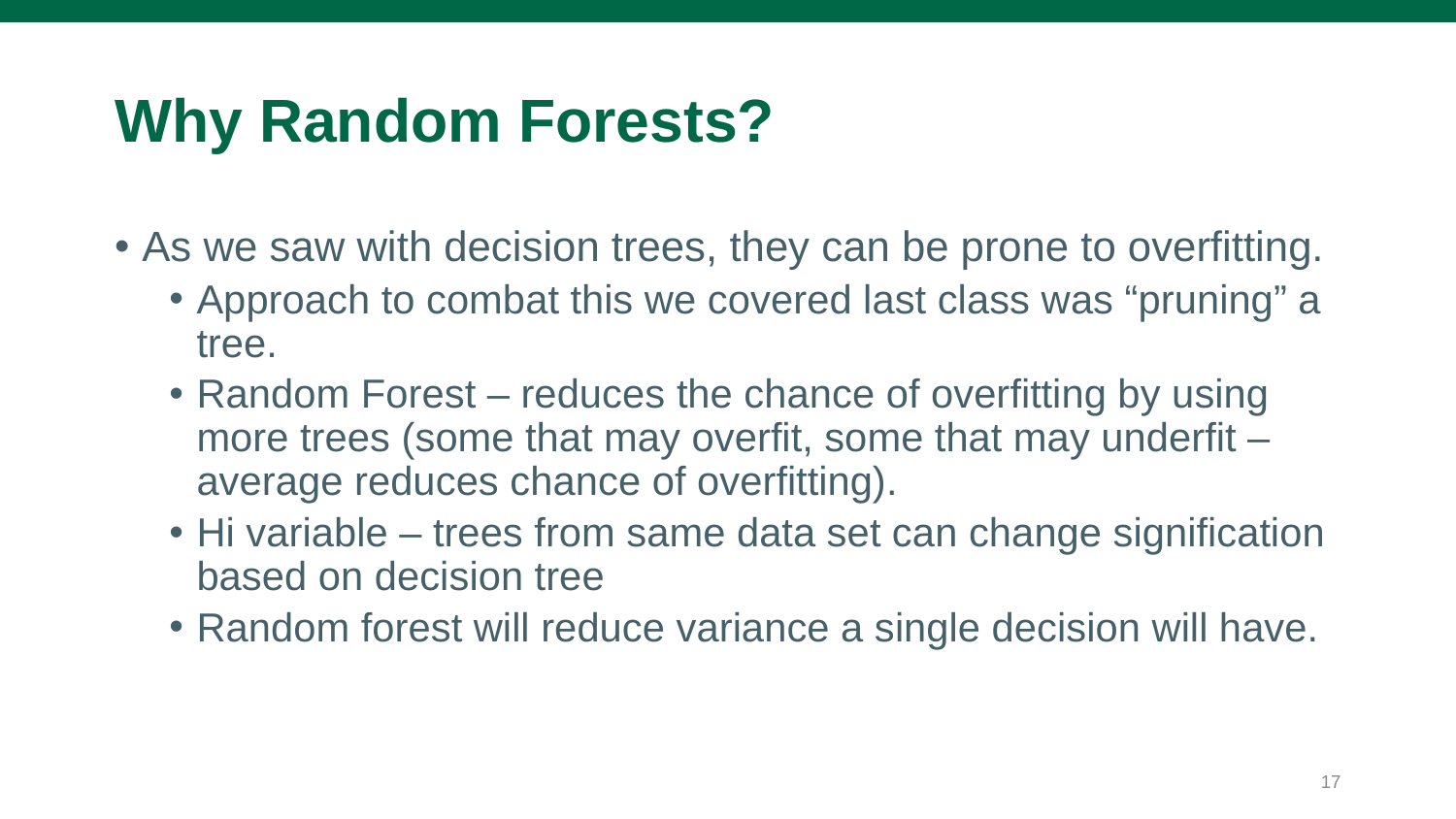

# Why Random Forests?
As we saw with decision trees, they can be prone to overfitting.
Approach to combat this we covered last class was “pruning” a tree.
Random Forest – reduces the chance of overfitting by using more trees (some that may overfit, some that may underfit – average reduces chance of overfitting).
Hi variable – trees from same data set can change signification based on decision tree
Random forest will reduce variance a single decision will have.

17